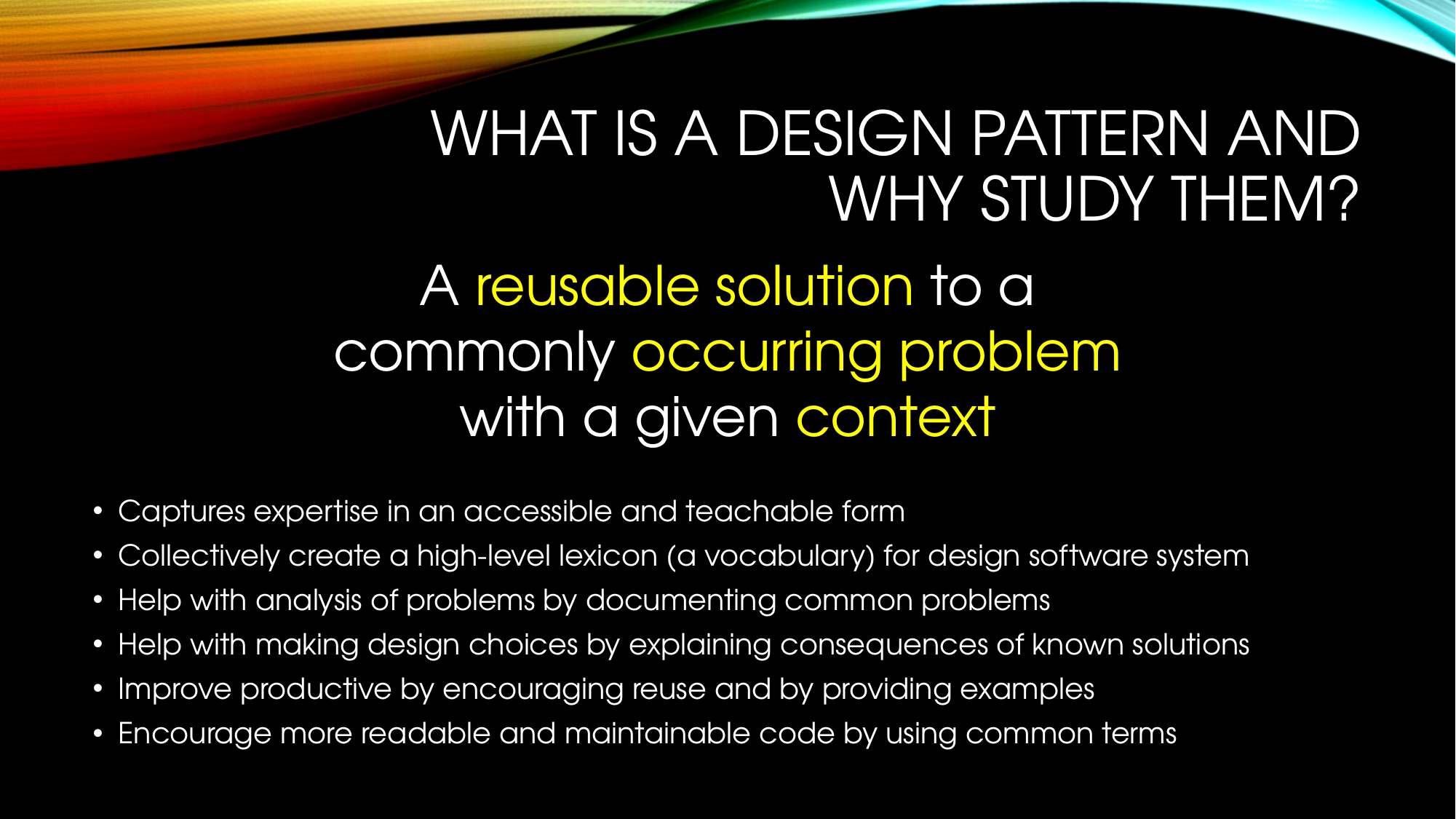

# What is a Design Pattern and Why Study Them?
A reusable solution to a commonly occurring problem with a given context
Captures expertise in an accessible and teachable form
Collectively create a high-level lexicon (a vocabulary) for design software system
Help with analysis of problems by documenting common problems
Help with making design choices by explaining consequences of known solutions
Improve productive by encouraging reuse and by providing examples
Encourage more readable and maintainable code by using common terms